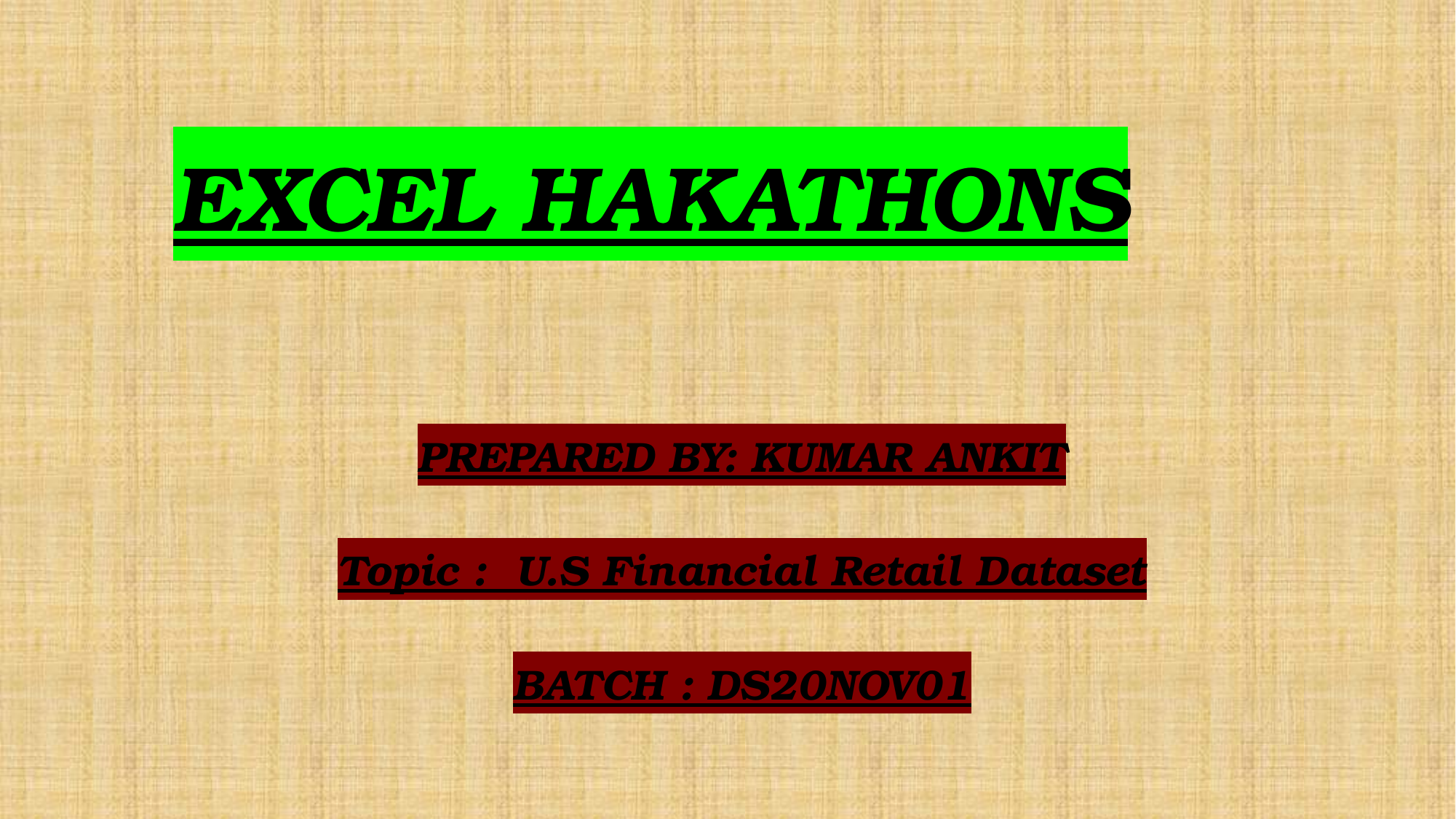

# EXCEL HAKATHONS
PREPARED BY: KUMAR ANKIT

Topic :  U.S Financial Retail Dataset

BATCH : DS20NOV01